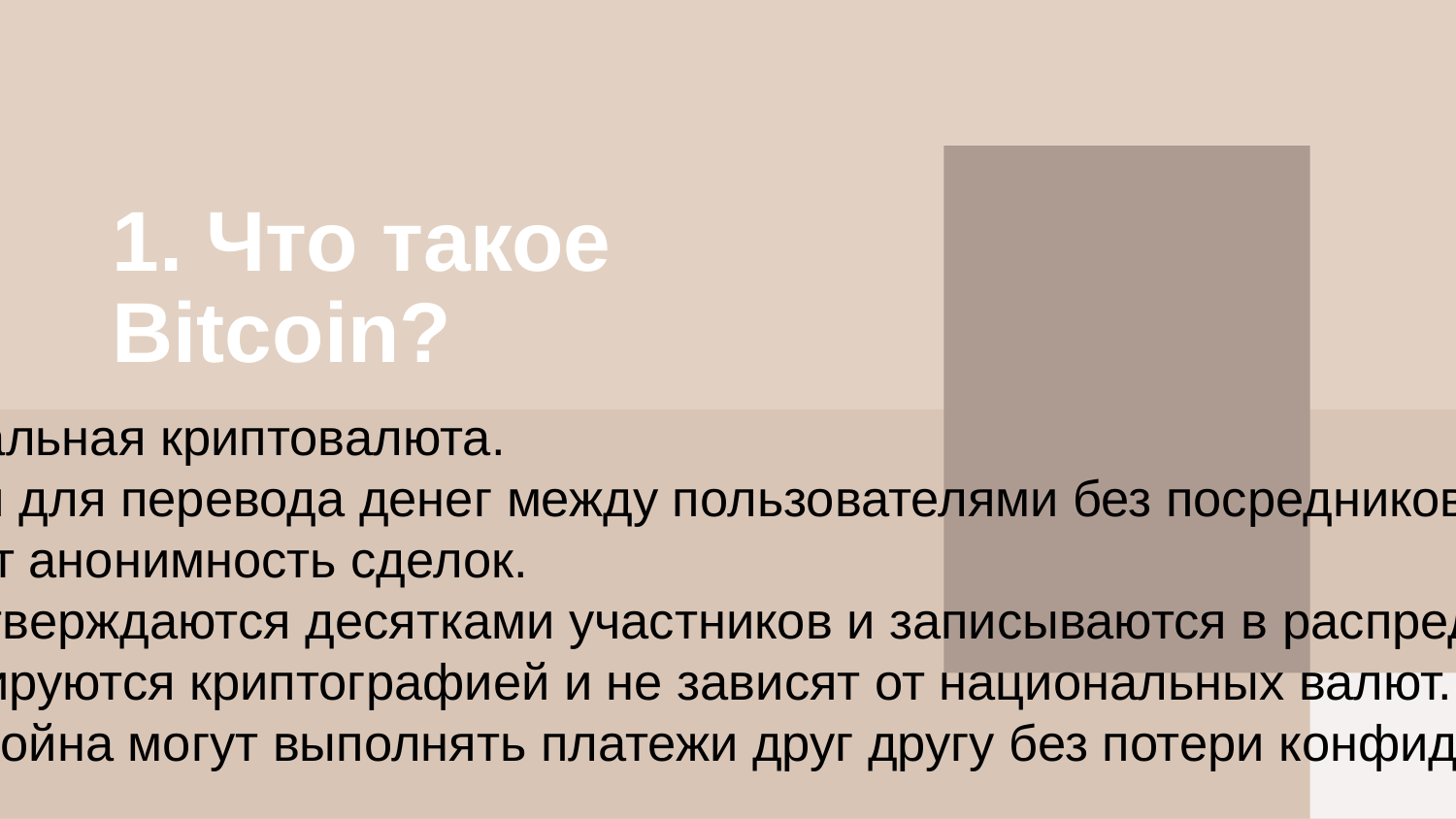

# 1. Что такое Bitcoin?

1. Биткойн - виртуальная криптовалюта.
2. Он используется для перевода денег между пользователями без посредников.
3. Он обеспечивает анонимность сделок.
4. Транзакции подтверждаются десятками участников и записываются в распределенную блокчейн-сеть.
5. Биткойны регулируются криптографией и не зависят от национальных валют.
6. Владельцы Биткойна могут выполнять платежи друг другу без потери конфиденциальности.